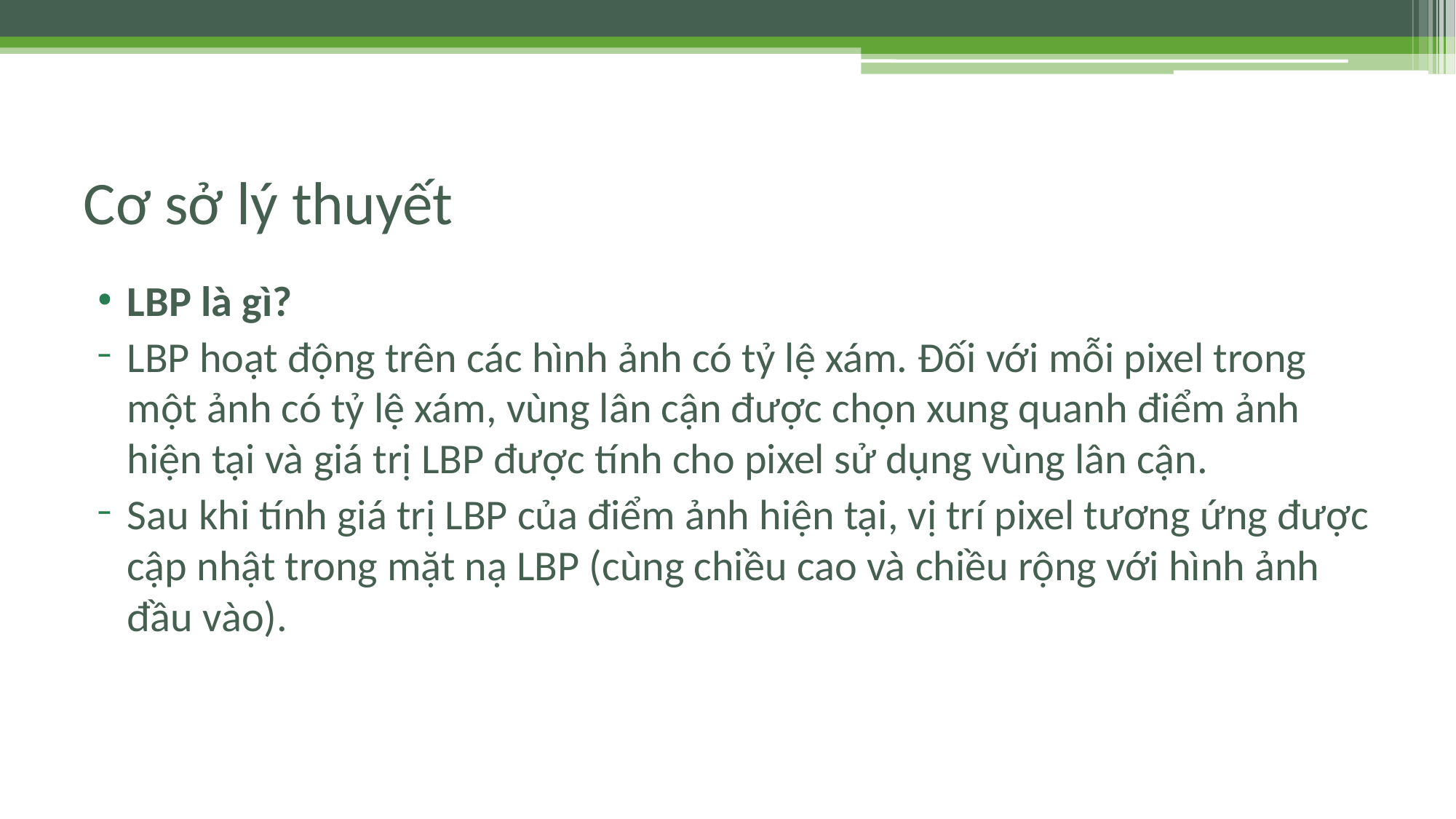

# Cơ sở lý thuyết
LBP là gì?
LBP hoạt động trên các hình ảnh có tỷ lệ xám. Đối với mỗi pixel trong một ảnh có tỷ lệ xám, vùng lân cận được chọn xung quanh điểm ảnh hiện tại và giá trị LBP được tính cho pixel sử dụng vùng lân cận.
Sau khi tính giá trị LBP của điểm ảnh hiện tại, vị trí pixel tương ứng được cập nhật trong mặt nạ LBP (cùng chiều cao và chiều rộng với hình ảnh đầu vào).